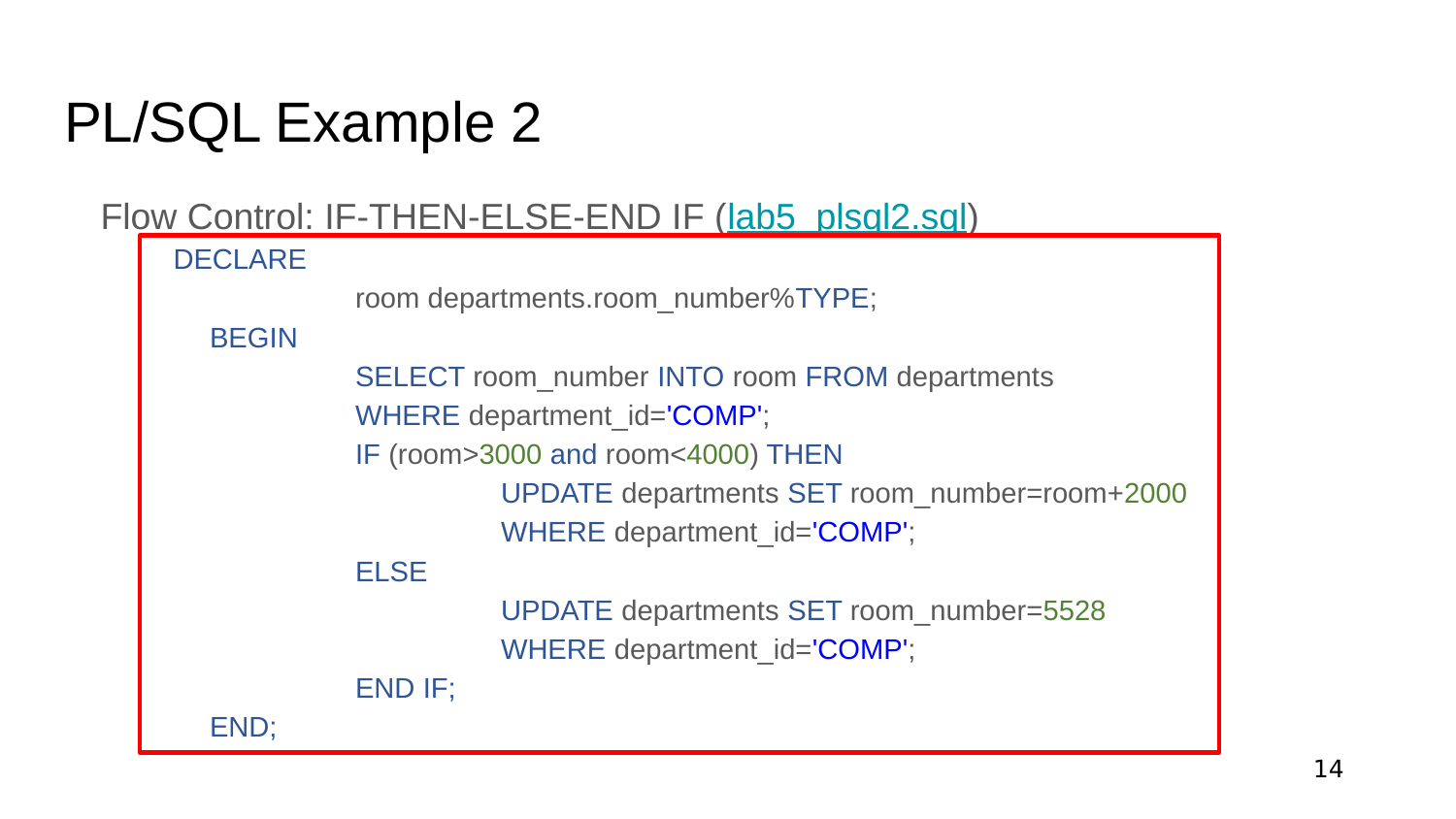

# PL/SQL Example 2
Flow Control: IF-THEN-ELSE-END IF (lab5_plsql2.sql)
DECLARE
	room departments.room_number%TYPE;
BEGIN
	SELECT room_number INTO room FROM departments
	WHERE department_id='COMP';
	IF (room>3000 and room<4000) THEN
		UPDATE departments SET room_number=room+2000
		WHERE department_id='COMP';
	ELSE
		UPDATE departments SET room_number=5528
		WHERE department_id='COMP';
	END IF;
END;

14